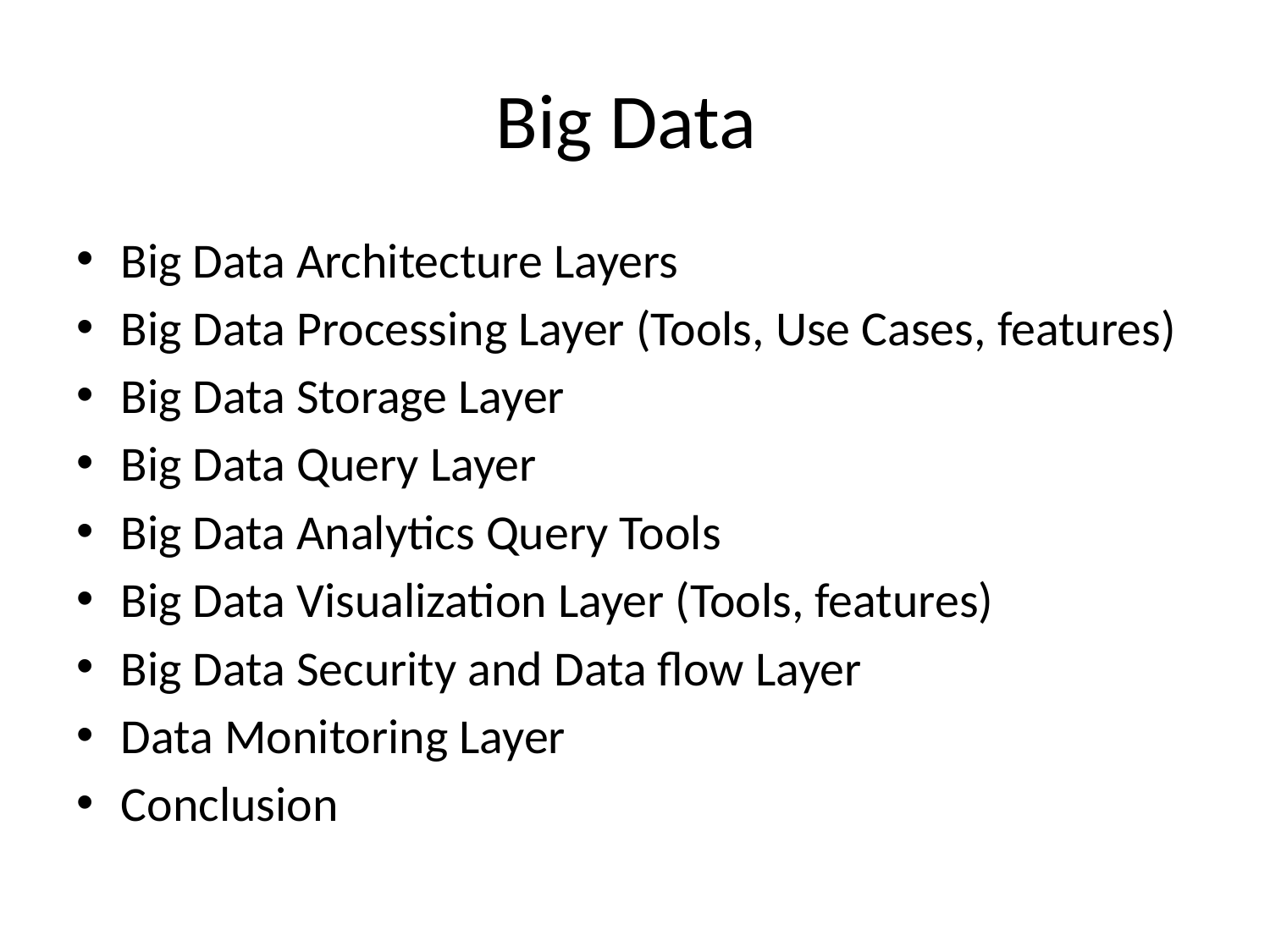

# Big Data
Big Data Architecture Layers
Big Data Processing Layer (Tools, Use Cases, features)
Big Data Storage Layer
Big Data Query Layer
Big Data Analytics Query Tools
Big Data Visualization Layer (Tools, features)
Big Data Security and Data flow Layer
Data Monitoring Layer
Conclusion